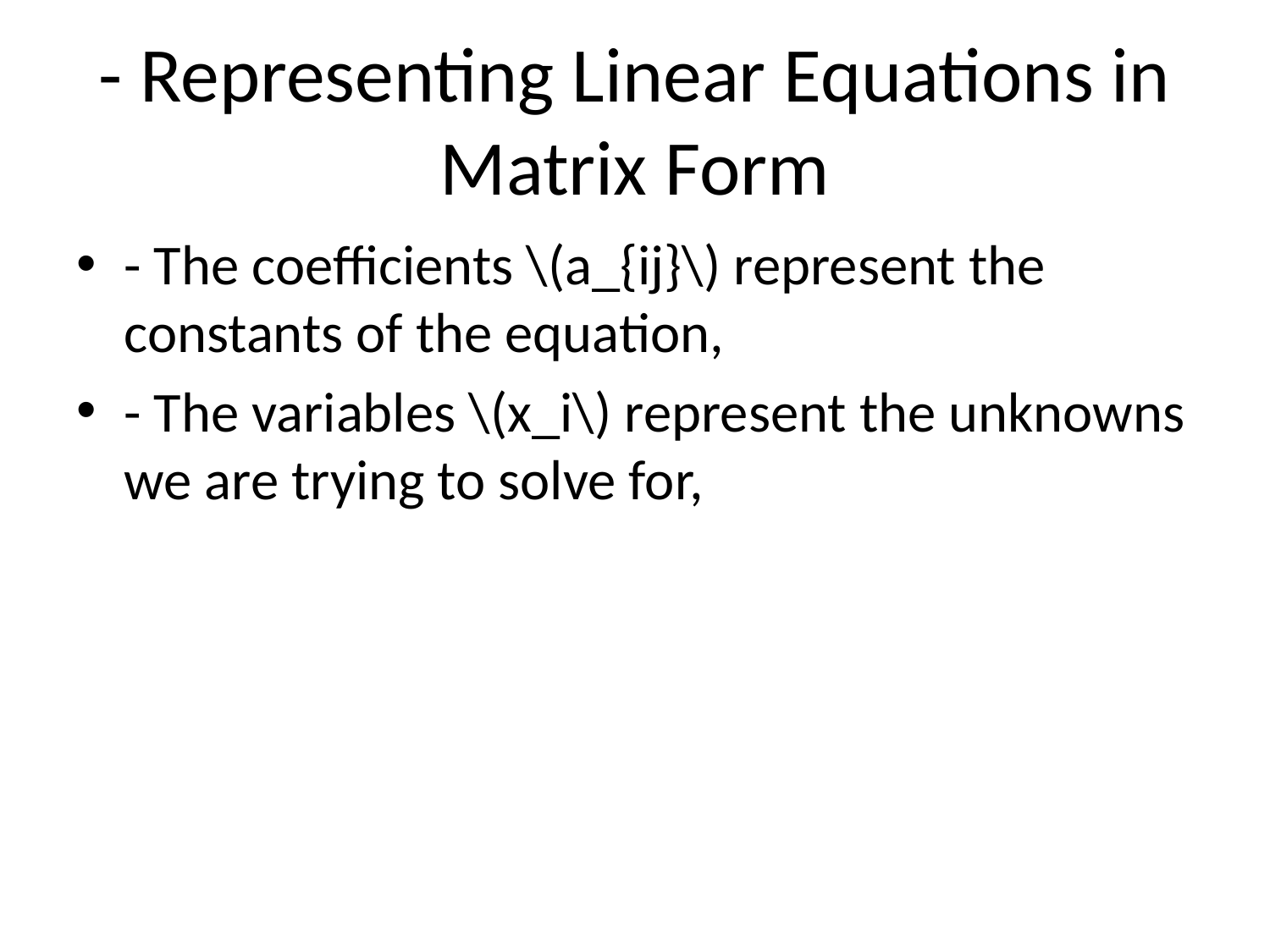

# - Representing Linear Equations in Matrix Form
- The coefficients \(a_{ij}\) represent the constants of the equation,
- The variables \(x_i\) represent the unknowns we are trying to solve for,